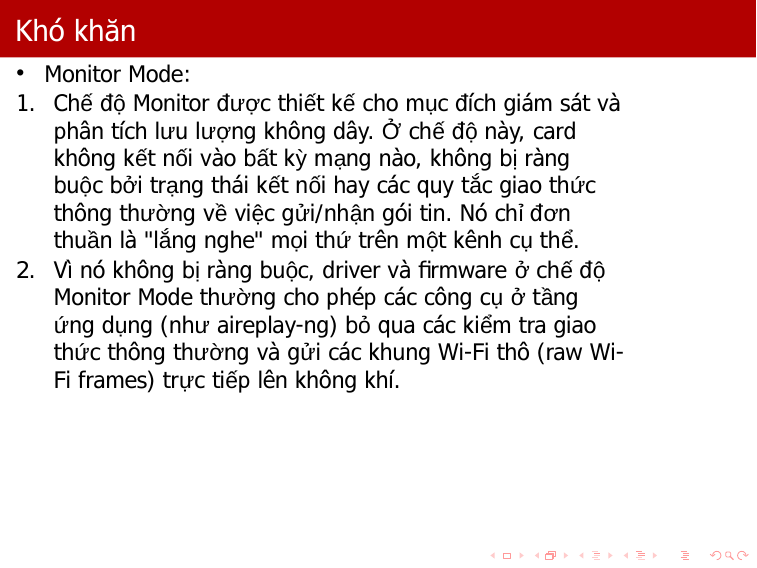

Khó khăn
Monitor Mode:
Chế độ Monitor được thiết kế cho mục đích giám sát và phân tích lưu lượng không dây. Ở chế độ này, card không kết nối vào bất kỳ mạng nào, không bị ràng buộc bởi trạng thái kết nối hay các quy tắc giao thức thông thường về việc gửi/nhận gói tin. Nó chỉ đơn thuần là "lắng nghe" mọi thứ trên một kênh cụ thể.
Vì nó không bị ràng buộc, driver và firmware ở chế độ Monitor Mode thường cho phép các công cụ ở tầng ứng dụng (như aireplay-ng) bỏ qua các kiểm tra giao thức thông thường và gửi các khung Wi-Fi thô (raw Wi-Fi frames) trực tiếp lên không khí.